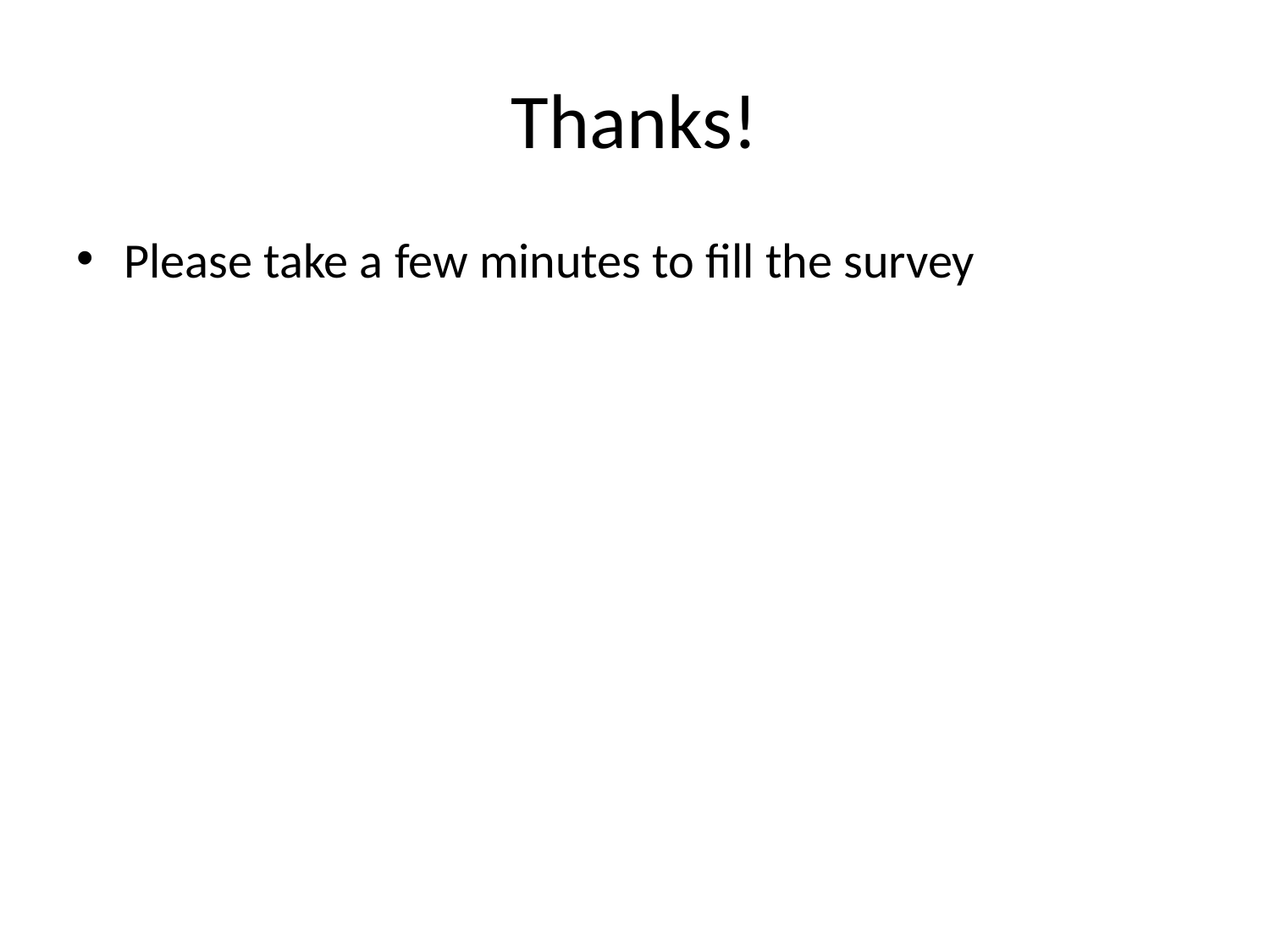

# Thanks!
Please take a few minutes to fill the survey